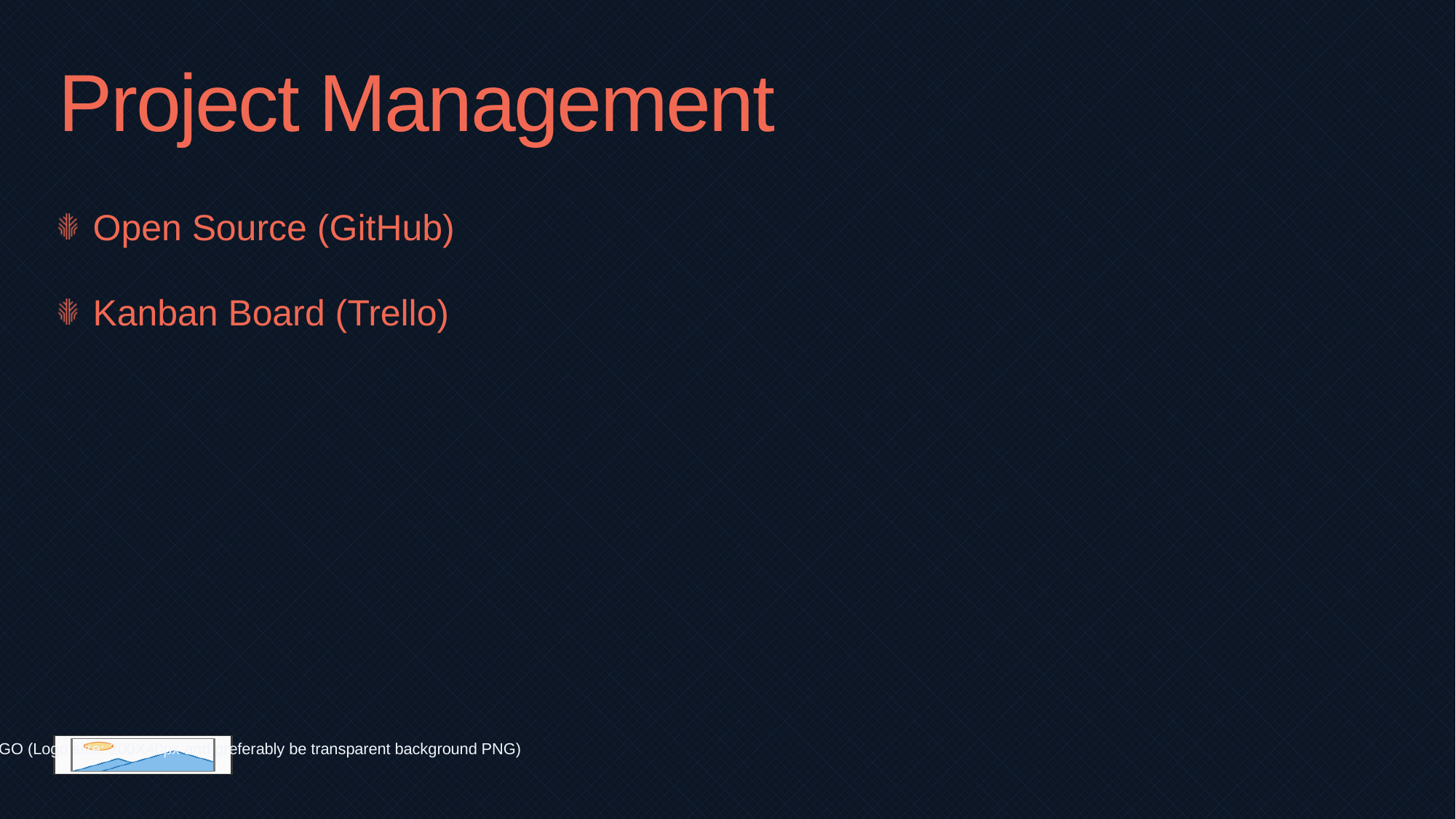

# Project Management

Open Source (GitHub)
Kanban Board (Trello)